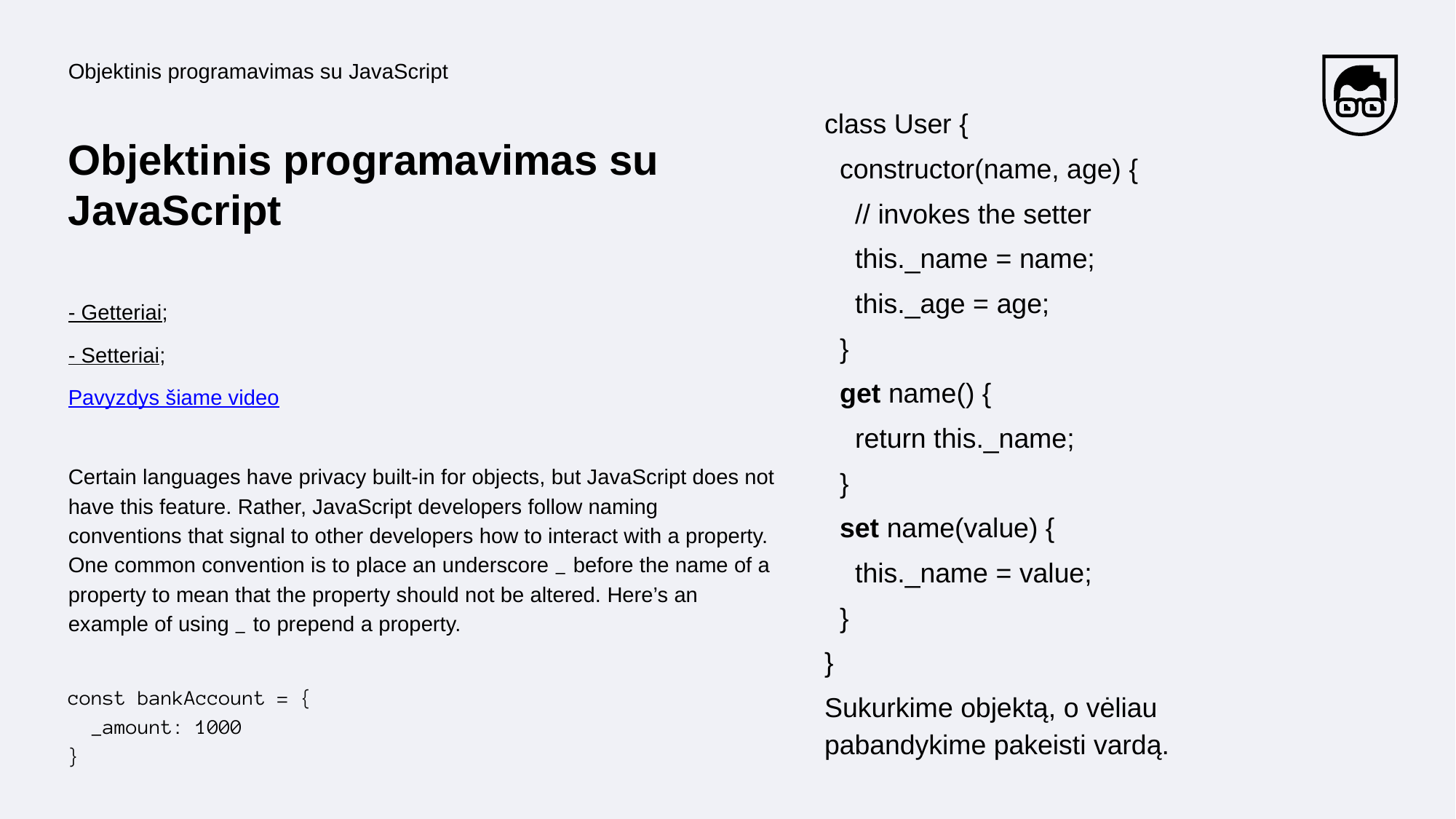

Objektinis programavimas su JavaScript
class User {
  constructor(name, age) {
    // invokes the setter
    this._name = name;
    this._age = age;
  }
  get name() {
    return this._name;
  }
  set name(value) {
    this._name = value;
  }
}
Sukurkime objektą, o vėliau pabandykime pakeisti vardą.
# Objektinis programavimas su JavaScript
- Getteriai;
- Setteriai;
Pavyzdys šiame video

Certain languages have privacy built-in for objects, but JavaScript does not have this feature. Rather, JavaScript developers follow naming conventions that signal to other developers how to interact with a property. One common convention is to place an underscore _ before the name of a property to mean that the property should not be altered. Here’s an example of using _ to prepend a property.

const bankAccount = {
  _amount: 1000
}